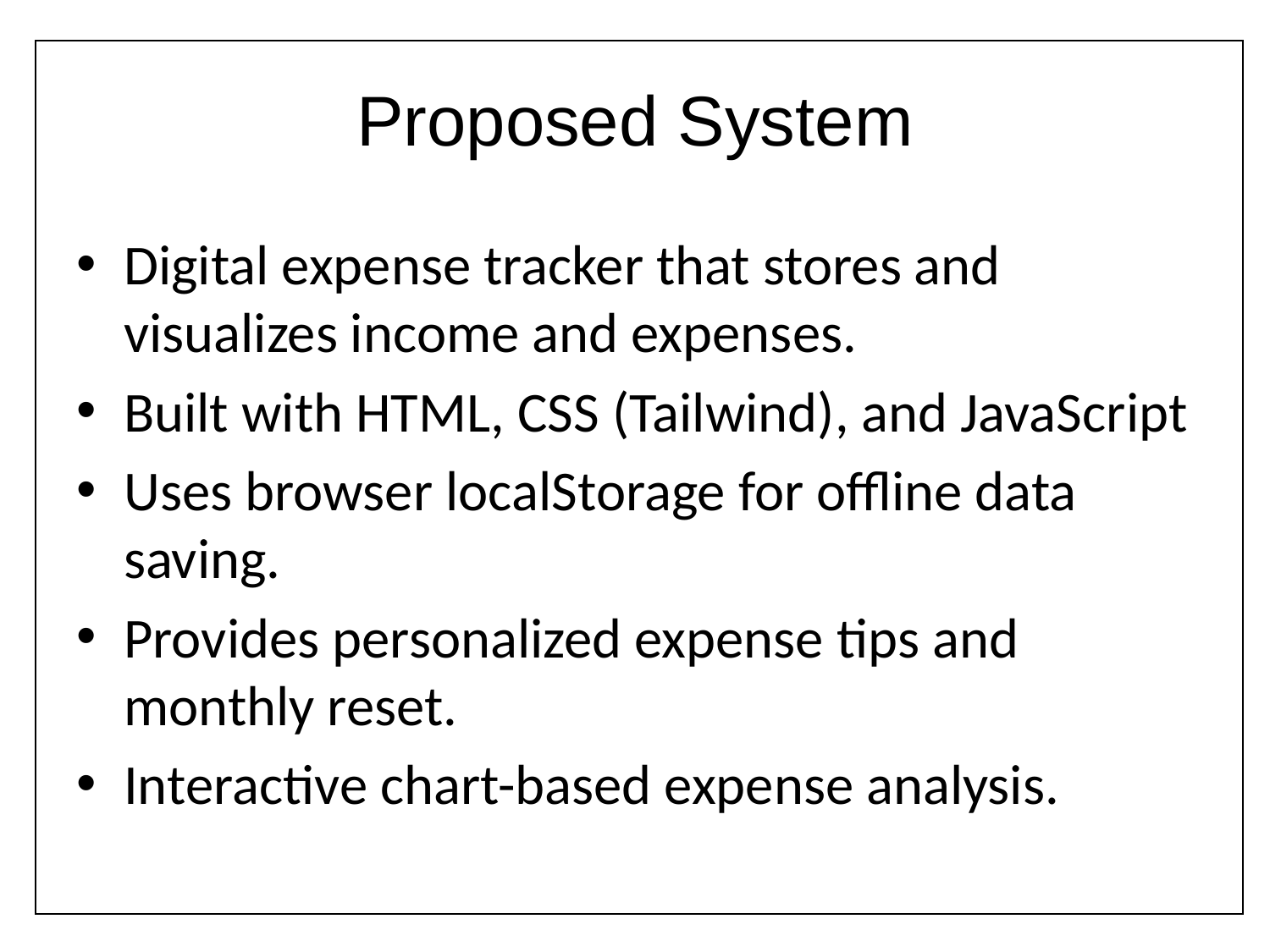

# Proposed System
|  |
| --- |
Digital expense tracker that stores and visualizes income and expenses.
Built with HTML, CSS (Tailwind), and JavaScript
Uses browser localStorage for offline data saving.
Provides personalized expense tips and monthly reset.
Interactive chart-based expense analysis.